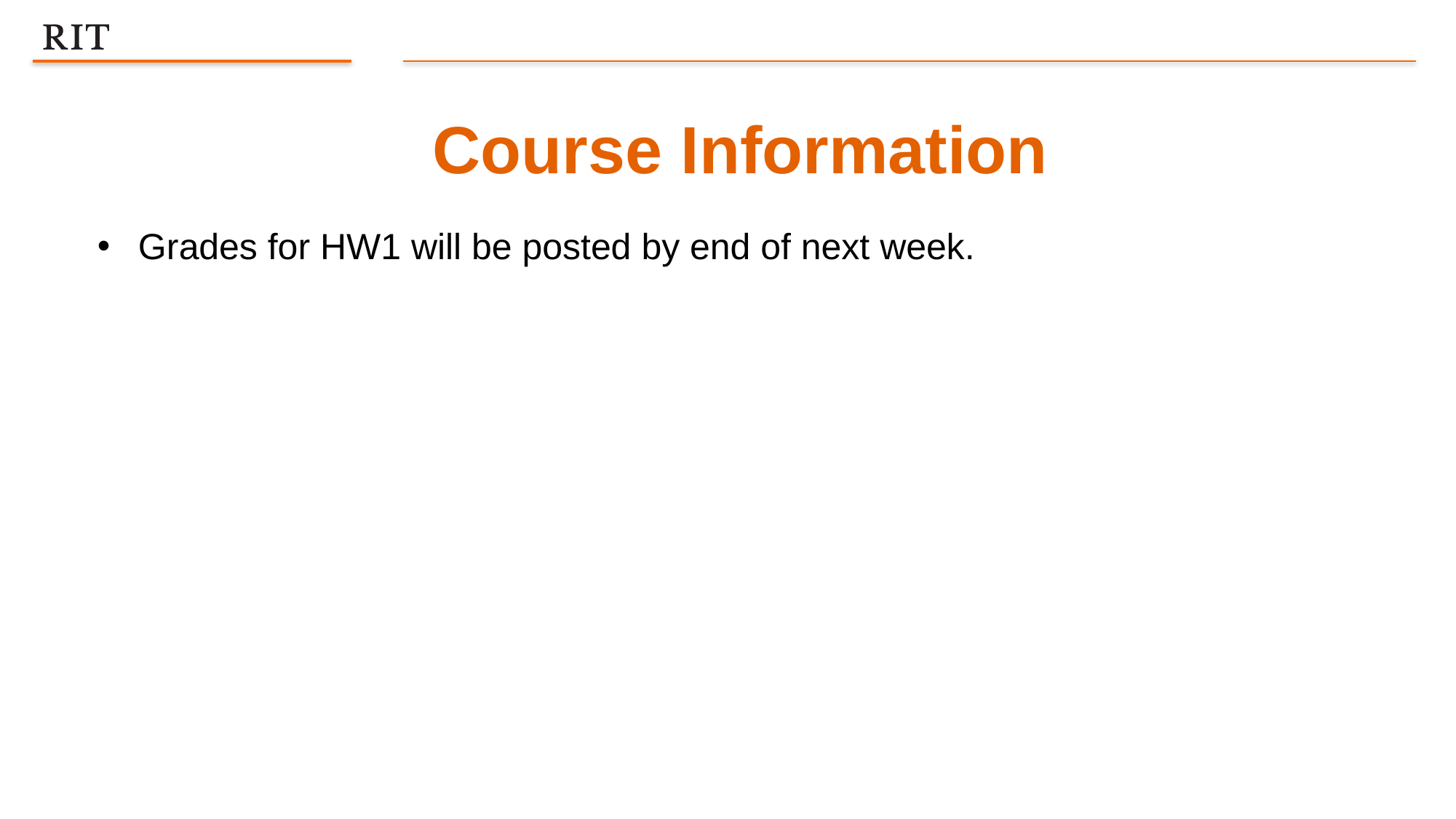

Course Information
Grades for HW1 will be posted by end of next week.